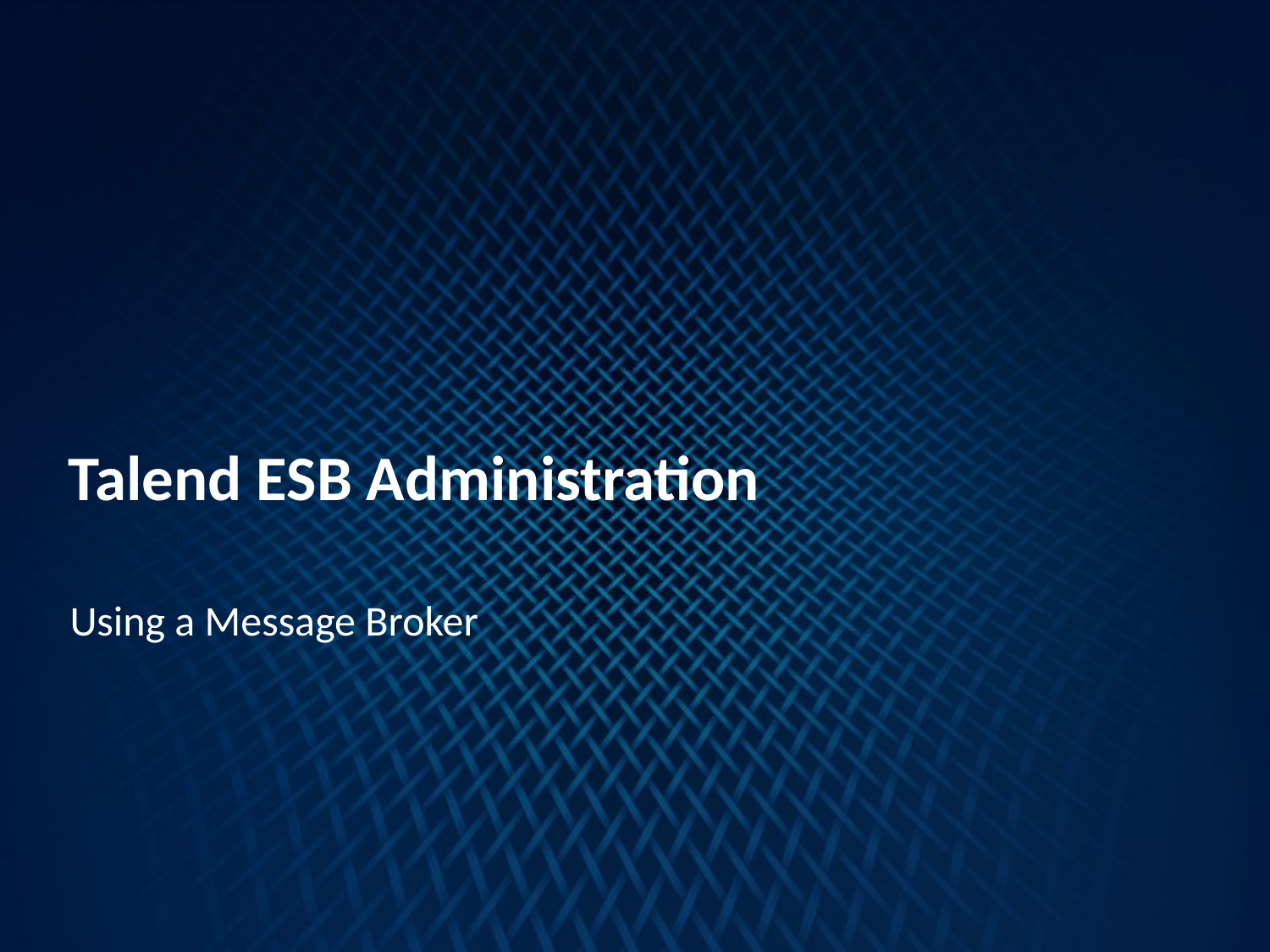

Talend ESB Administration
Using a Message Broker